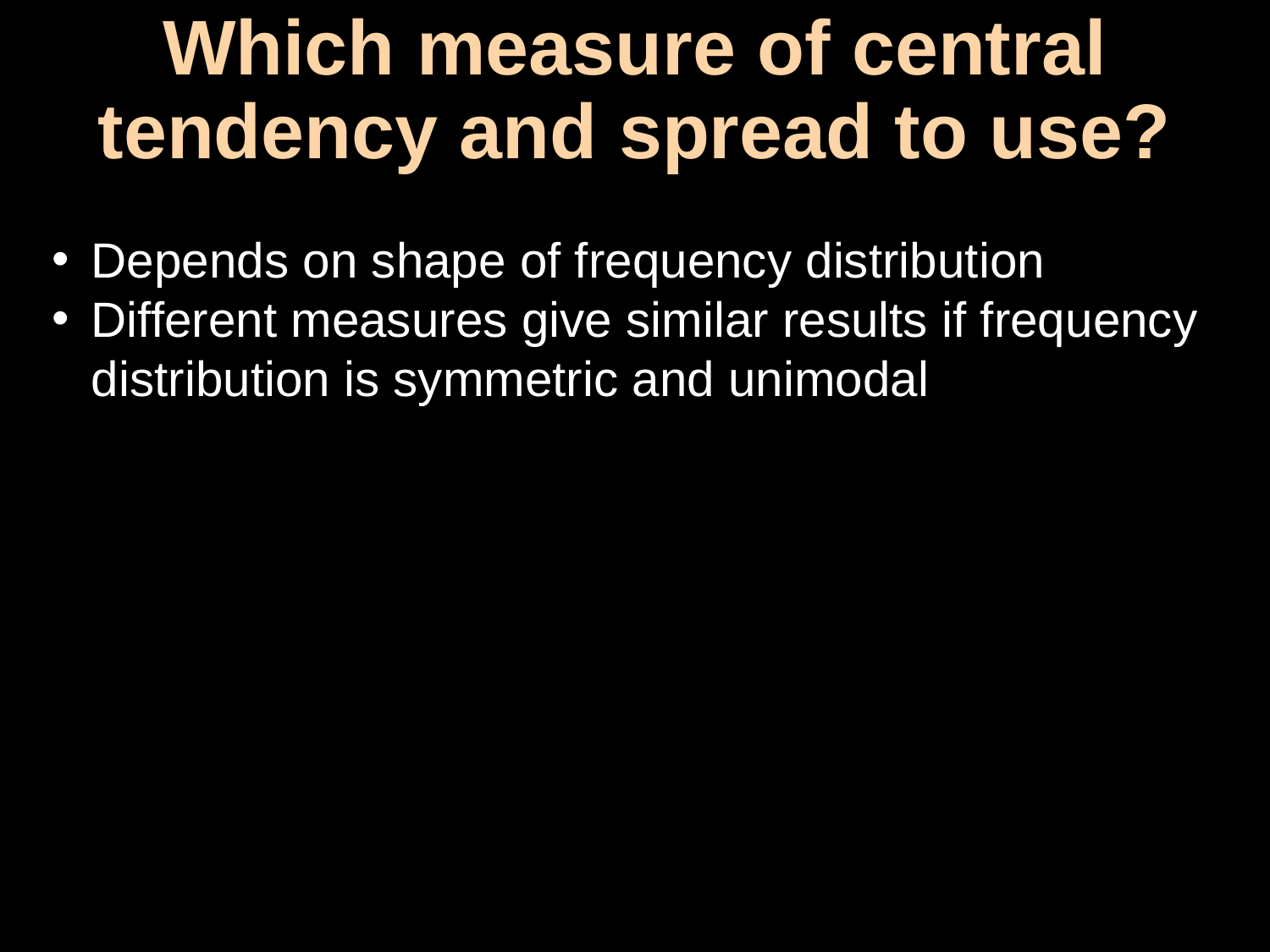

# Which measure of central tendency and spread to use?
Depends on shape of frequency distribution
Different measures give similar results if frequency distribution is symmetric and unimodal